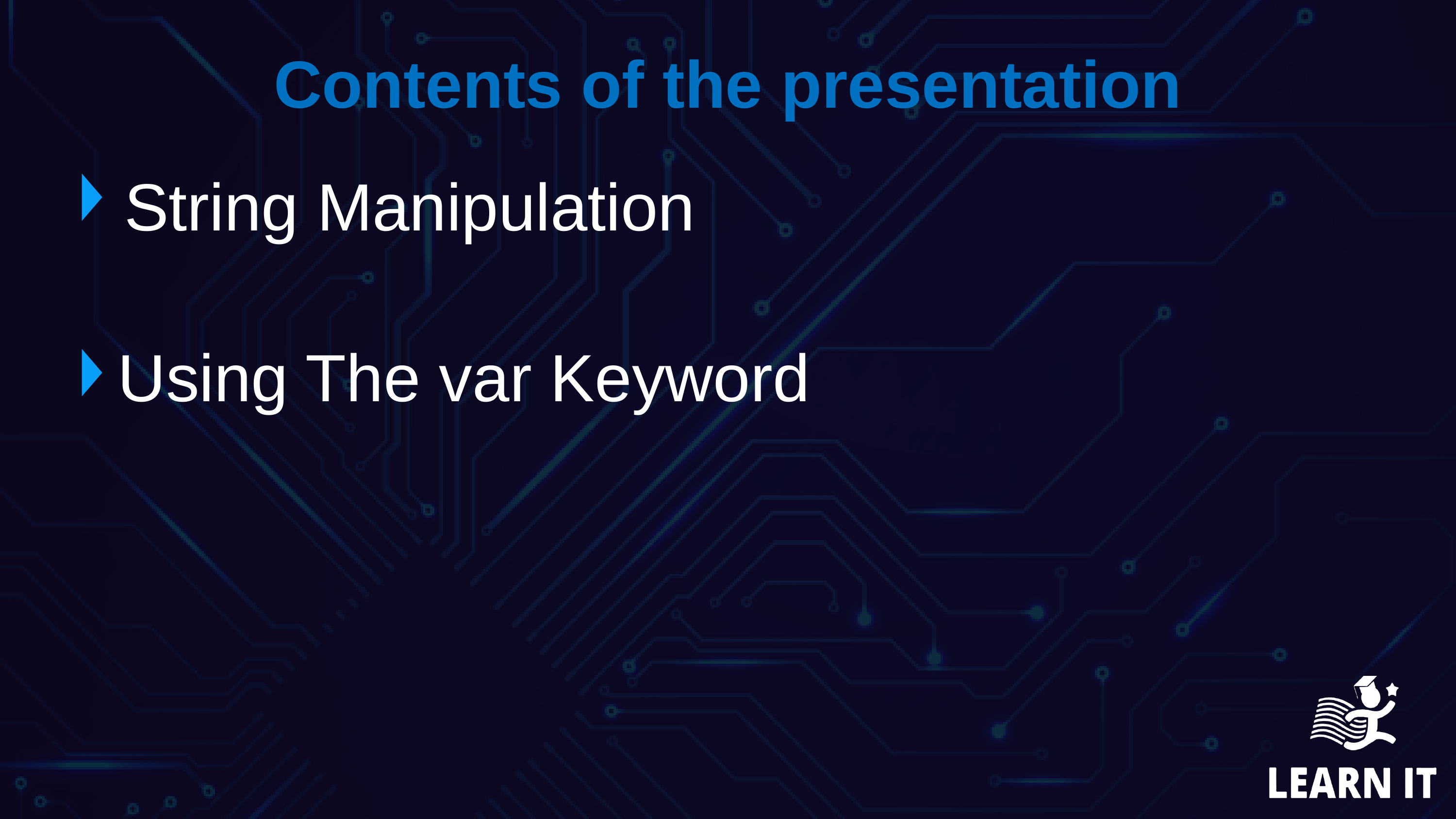

Contents of the presentation
    String Manipulation

   Using The var Keyword